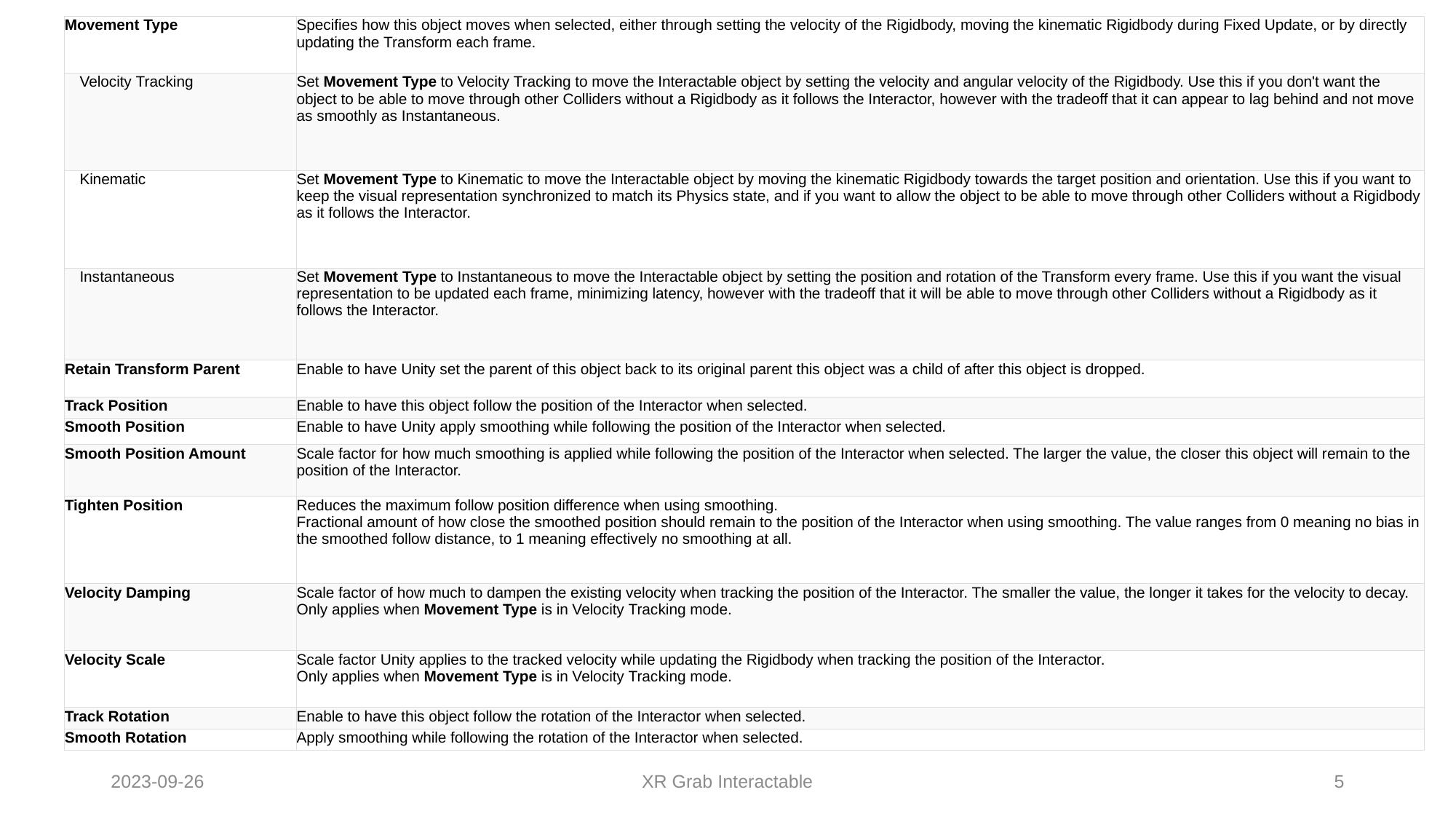

| Movement Type | Specifies how this object moves when selected, either through setting the velocity of the Rigidbody, moving the kinematic Rigidbody during Fixed Update, or by directly updating the Transform each frame. |
| --- | --- |
| Velocity Tracking | Set Movement Type to Velocity Tracking to move the Interactable object by setting the velocity and angular velocity of the Rigidbody. Use this if you don't want the object to be able to move through other Colliders without a Rigidbody as it follows the Interactor, however with the tradeoff that it can appear to lag behind and not move as smoothly as Instantaneous. |
| Kinematic | Set Movement Type to Kinematic to move the Interactable object by moving the kinematic Rigidbody towards the target position and orientation. Use this if you want to keep the visual representation synchronized to match its Physics state, and if you want to allow the object to be able to move through other Colliders without a Rigidbody as it follows the Interactor. |
| Instantaneous | Set Movement Type to Instantaneous to move the Interactable object by setting the position and rotation of the Transform every frame. Use this if you want the visual representation to be updated each frame, minimizing latency, however with the tradeoff that it will be able to move through other Colliders without a Rigidbody as it follows the Interactor. |
| Retain Transform Parent | Enable to have Unity set the parent of this object back to its original parent this object was a child of after this object is dropped. |
| Track Position | Enable to have this object follow the position of the Interactor when selected. |
| Smooth Position | Enable to have Unity apply smoothing while following the position of the Interactor when selected. |
| Smooth Position Amount | Scale factor for how much smoothing is applied while following the position of the Interactor when selected. The larger the value, the closer this object will remain to the position of the Interactor. |
| Tighten Position | Reduces the maximum follow position difference when using smoothing. Fractional amount of how close the smoothed position should remain to the position of the Interactor when using smoothing. The value ranges from 0 meaning no bias in the smoothed follow distance, to 1 meaning effectively no smoothing at all. |
| Velocity Damping | Scale factor of how much to dampen the existing velocity when tracking the position of the Interactor. The smaller the value, the longer it takes for the velocity to decay. Only applies when Movement Type is in Velocity Tracking mode. |
| Velocity Scale | Scale factor Unity applies to the tracked velocity while updating the Rigidbody when tracking the position of the Interactor. Only applies when Movement Type is in Velocity Tracking mode. |
| Track Rotation | Enable to have this object follow the rotation of the Interactor when selected. |
| Smooth Rotation | Apply smoothing while following the rotation of the Interactor when selected. |
2023-09-26
XR Grab Interactable
5